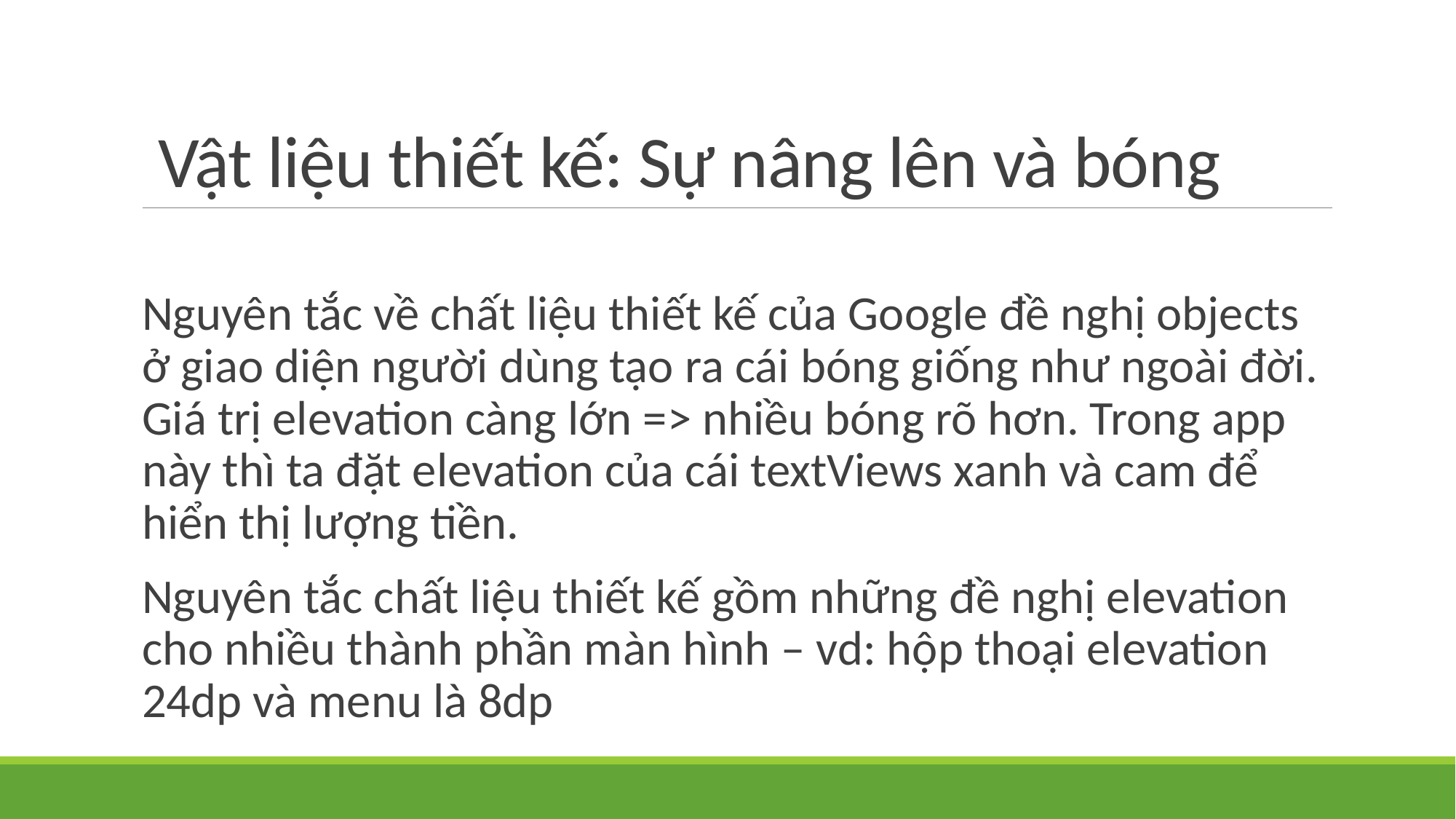

# Vật liệu thiết kế: Sự nâng lên và bóng
Nguyên tắc về chất liệu thiết kế của Google đề nghị objects ở giao diện người dùng tạo ra cái bóng giống như ngoài đời. Giá trị elevation càng lớn => nhiều bóng rõ hơn. Trong app này thì ta đặt elevation của cái textViews xanh và cam để hiển thị lượng tiền.
Nguyên tắc chất liệu thiết kế gồm những đề nghị elevation cho nhiều thành phần màn hình – vd: hộp thoại elevation 24dp và menu là 8dp